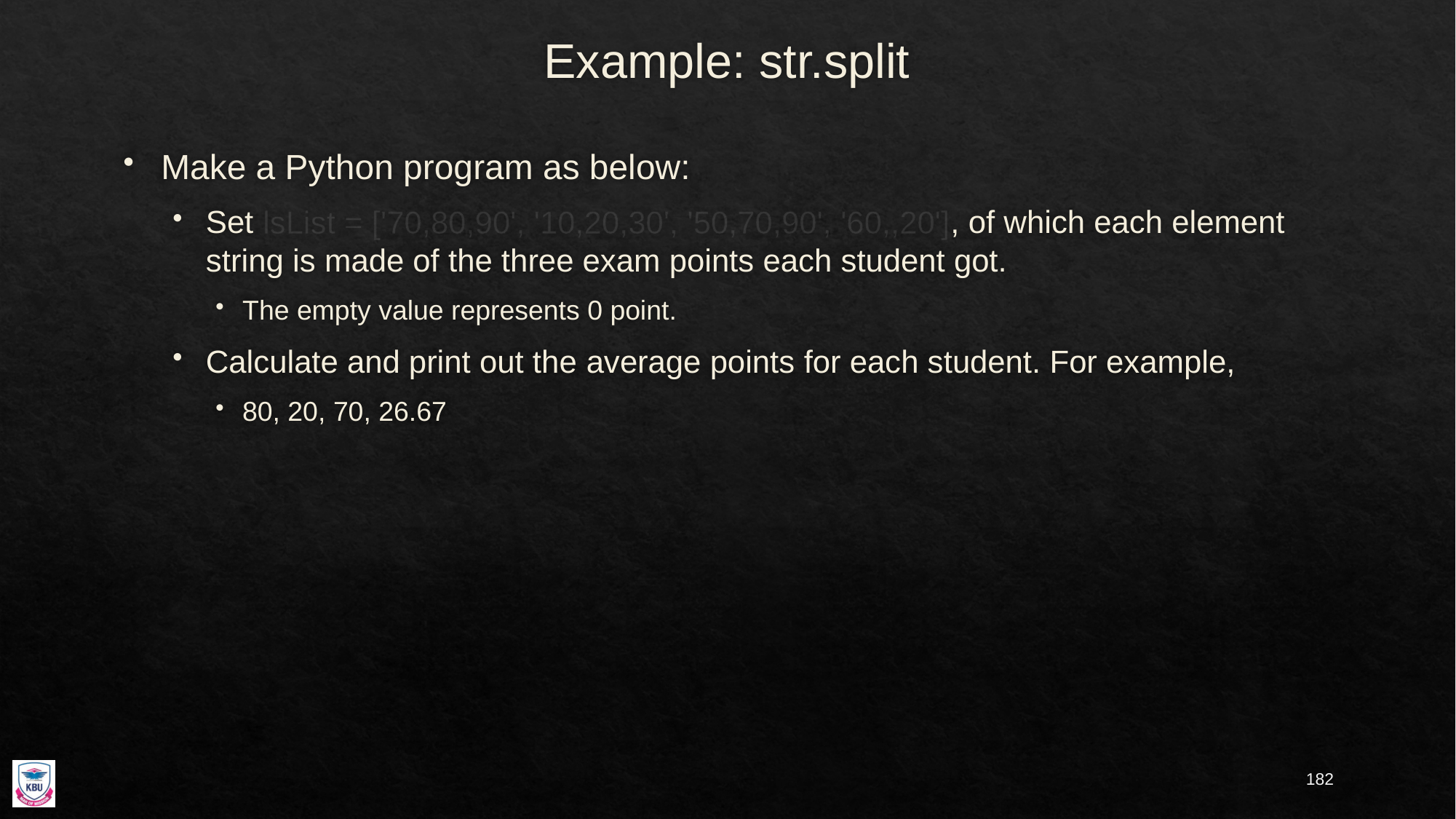

# Example: str.split
Make a Python program as below:
Set lsList = ['70,80,90', '10,20,30', '50,70,90', '60,,20'], of which each element string is made of the three exam points each student got.
The empty value represents 0 point.
Calculate and print out the average points for each student. For example,
80, 20, 70, 26.67
182